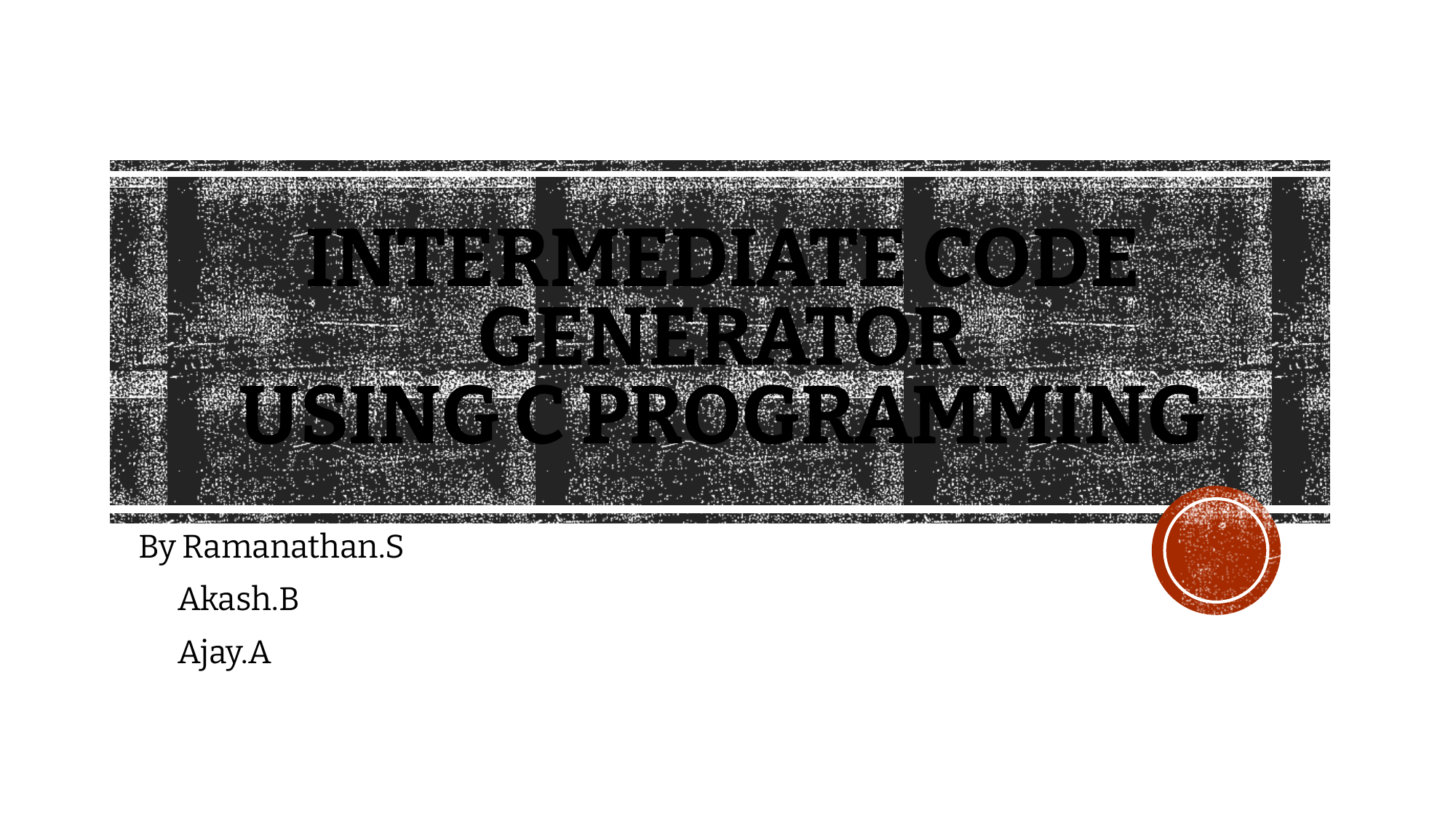

# Intermediate Code GeneratOR USING C PROGRAMMING
By Ramanathan.S
      Akash.B
      Ajay.A